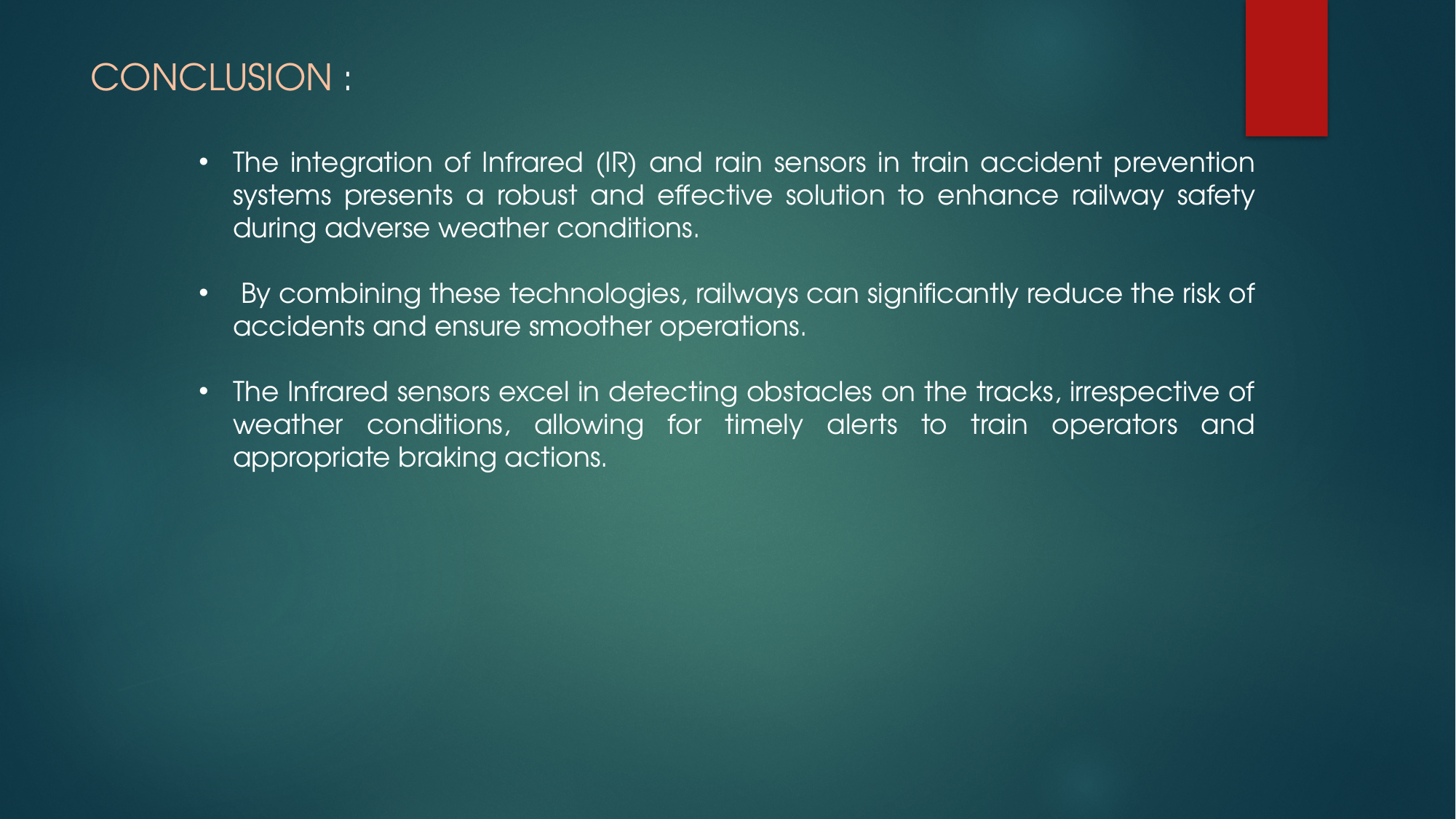

CONCLUSION :
The integration of Infrared (IR) and rain sensors in train accident prevention systems presents a robust and effective solution to enhance railway safety during adverse weather conditions.

 By combining these technologies, railways can significantly reduce the risk of accidents and ensure smoother operations.

The Infrared sensors excel in detecting obstacles on the tracks, irrespective of weather conditions, allowing for timely alerts to train operators and appropriate braking actions.